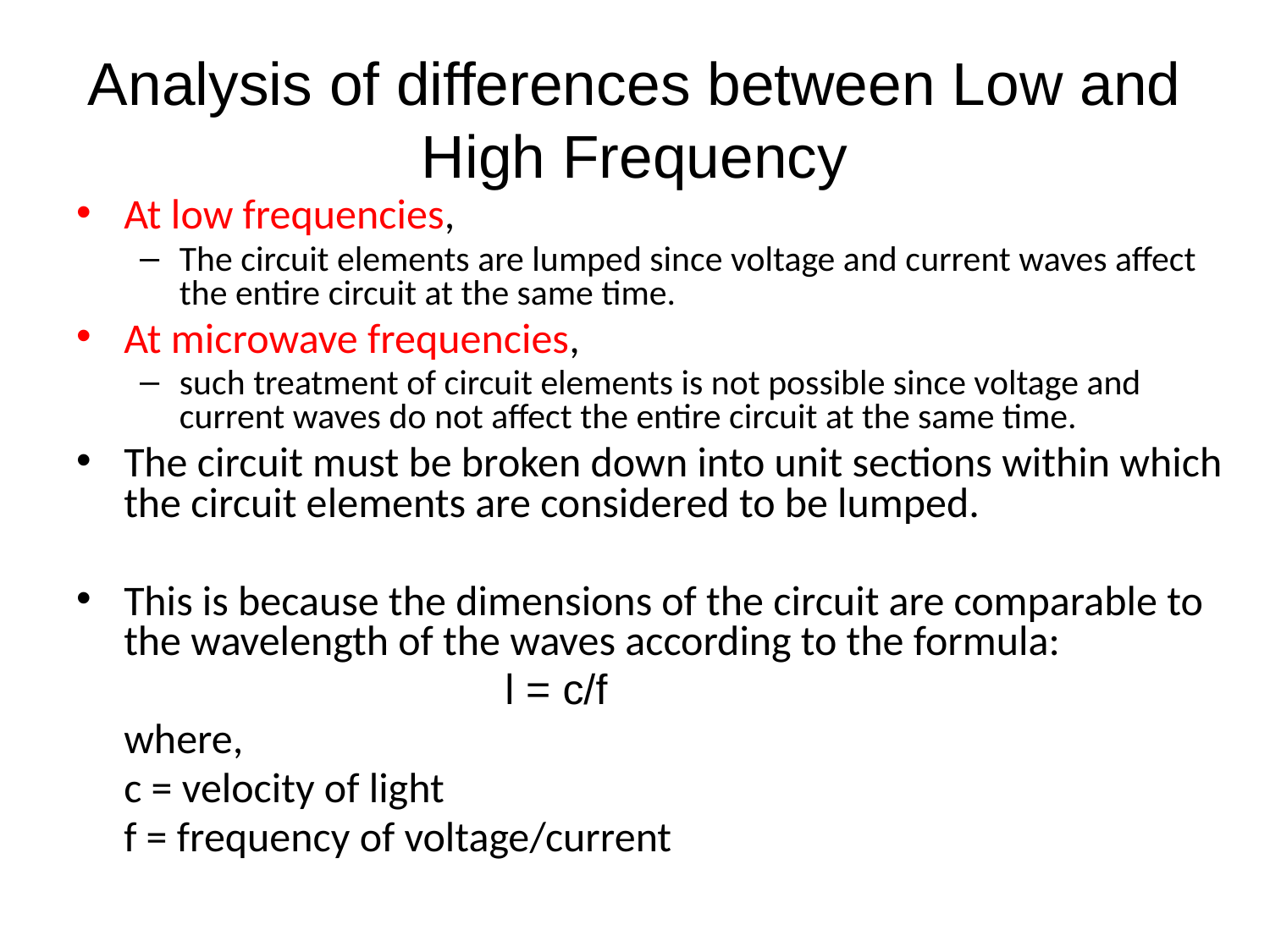

# Analysis of differences between Low and High Frequency
At low frequencies,
The circuit elements are lumped since voltage and current waves affect the entire circuit at the same time.
At microwave frequencies,
such treatment of circuit elements is not possible since voltage and current waves do not affect the entire circuit at the same time.
The circuit must be broken down into unit sections within which the circuit elements are considered to be lumped.

This is because the dimensions of the circuit are comparable to the wavelength of the waves according to the formula:
				l = c/f
	where,
	c = velocity of light
	f = frequency of voltage/current